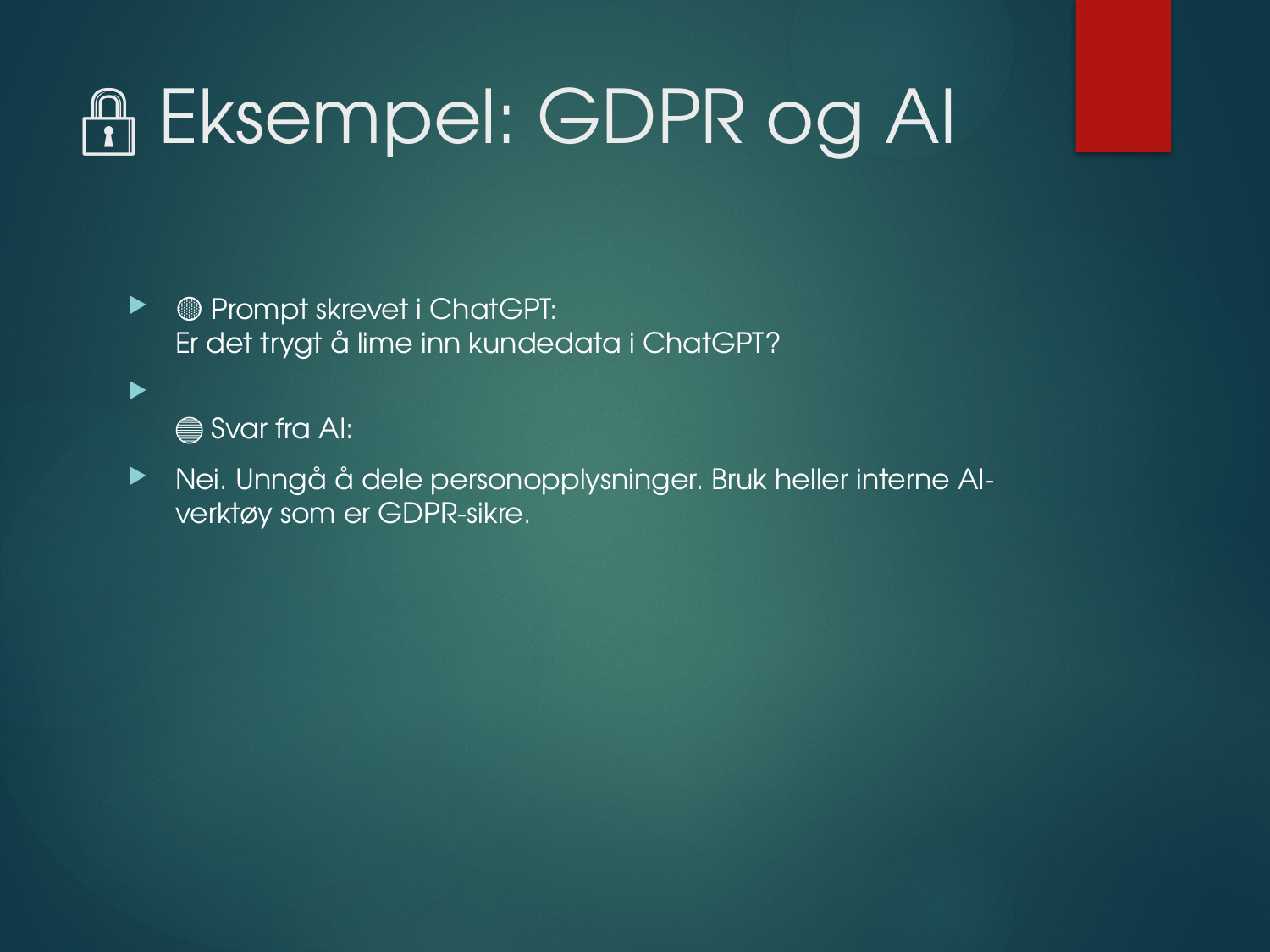

# 🔒 Eksempel: GDPR og AI
🟡 Prompt skrevet i ChatGPT:
Er det trygt å lime inn kundedata i ChatGPT?
🔵 Svar fra AI:
Nei. Unngå å dele personopplysninger. Bruk heller interne AI-verktøy som er GDPR-sikre.